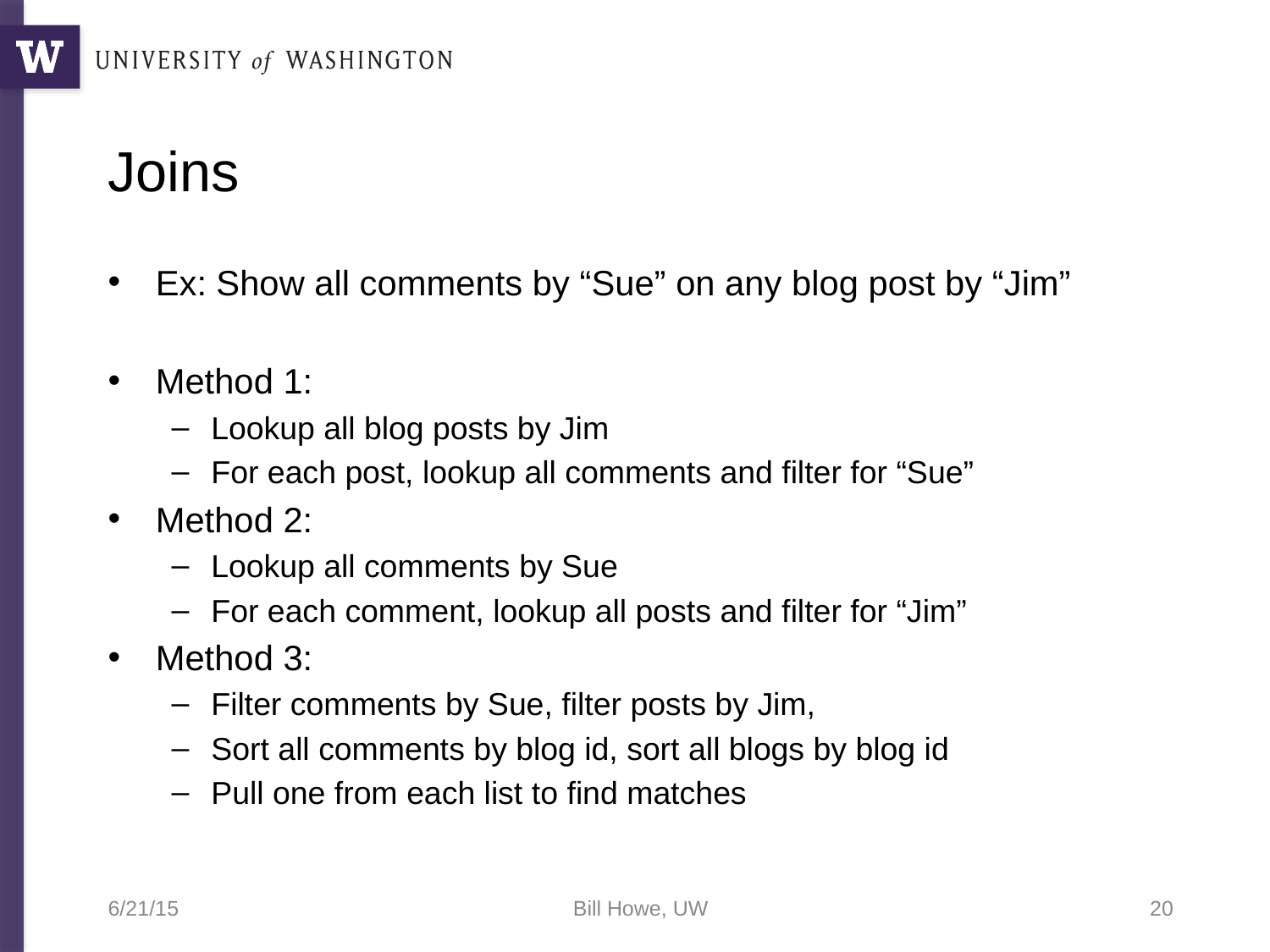

# Joins
Ex: Show all comments by “Sue” on any blog post by “Jim”

Method 1:
Lookup all blog posts by Jim
For each post, lookup all comments and filter for “Sue”
Method 2:
Lookup all comments by Sue
For each comment, lookup all posts and filter for “Jim”
Method 3:
Filter comments by Sue, filter posts by Jim,
Sort all comments by blog id, sort all blogs by blog id
Pull one from each list to find matches
6/21/15
Bill Howe, UW
20